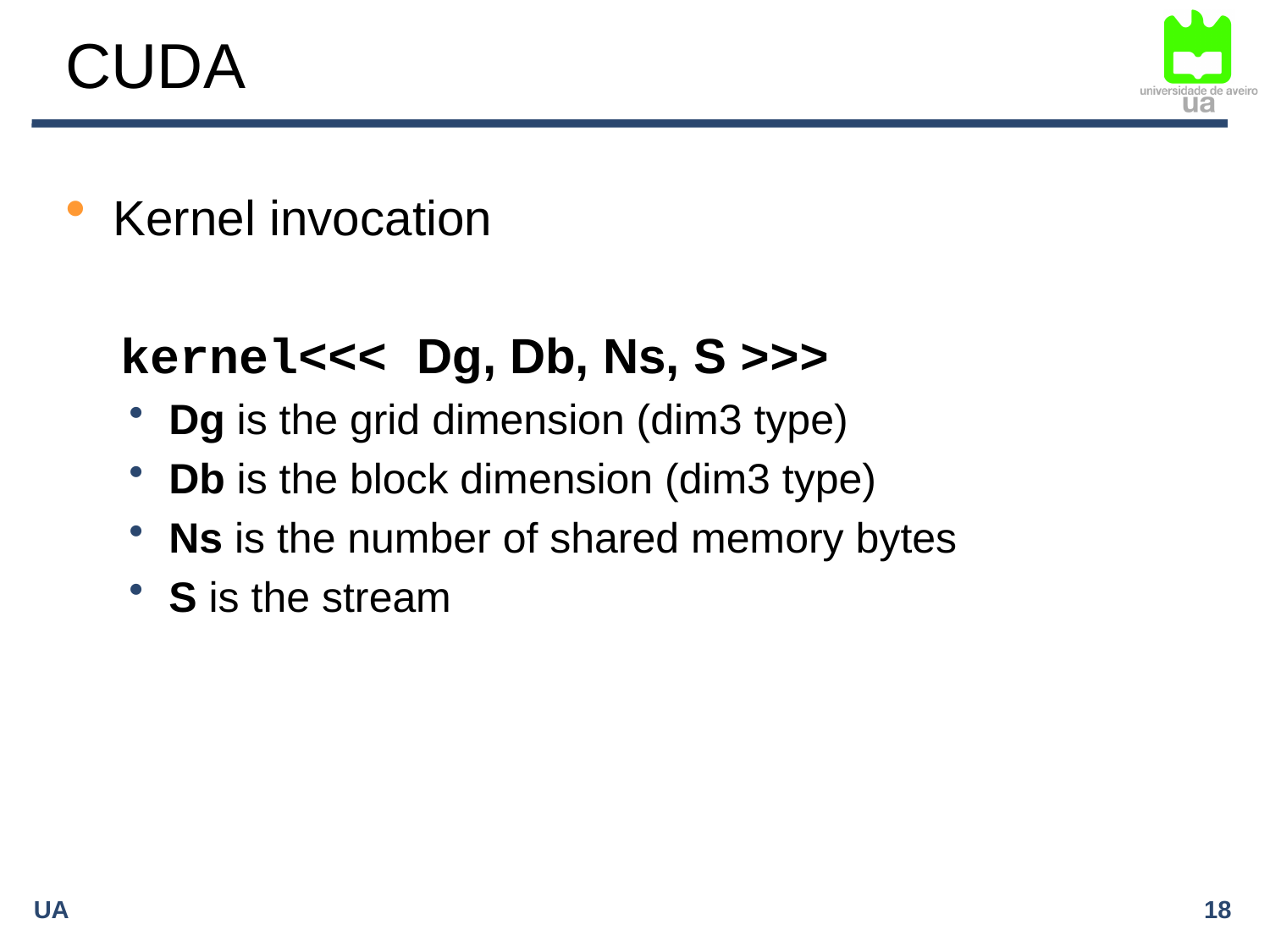

# CUDA
Kernel invocation

    kernel<<< Dg, Db, Ns, S >>>
Dg is the grid dimension (dim3 type)
Db is the block dimension (dim3 type)
Ns is the number of shared memory bytes
S is the stream